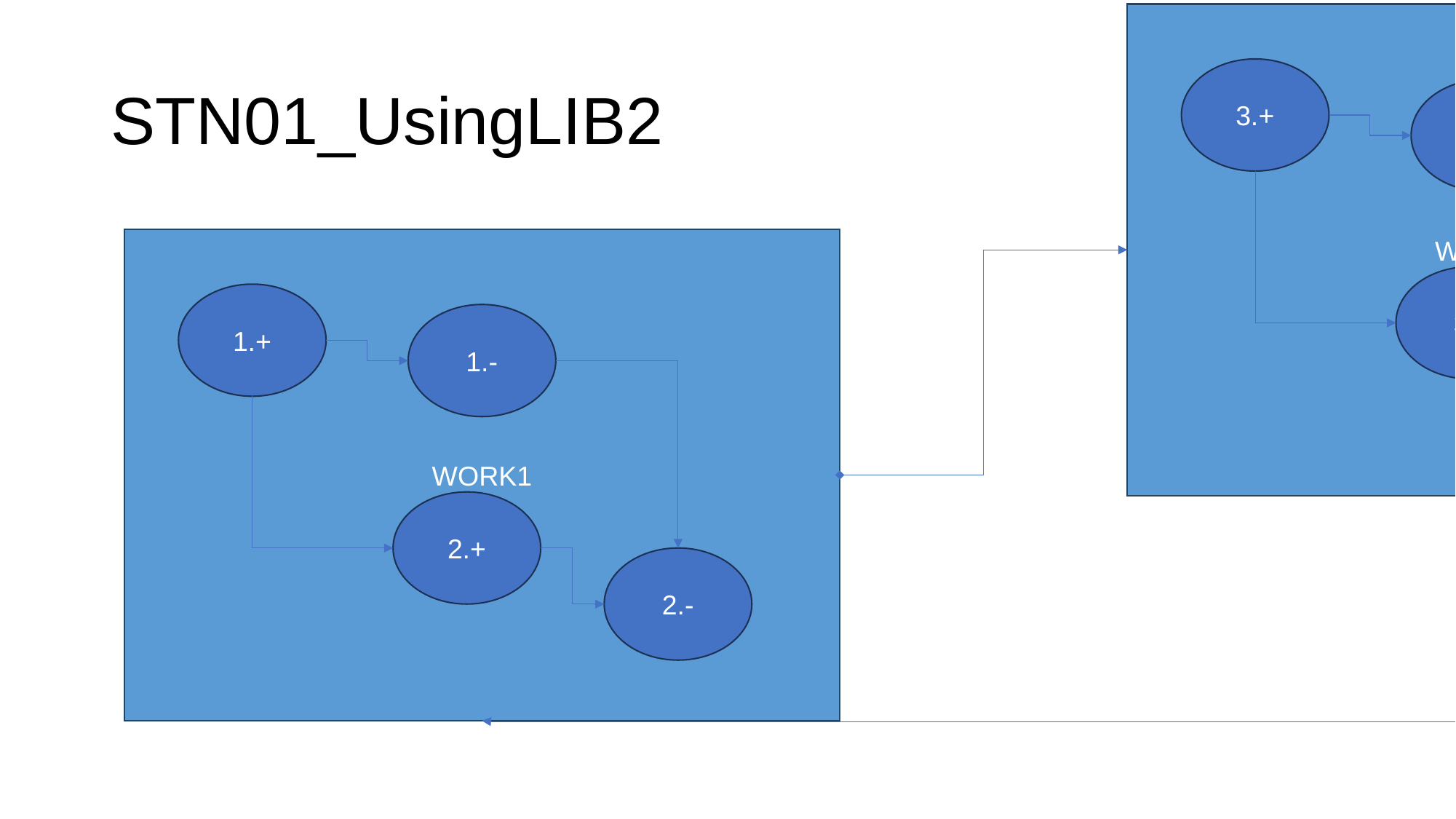

WORK2
3.+
4.+
3.-
4.-
# STN01_UsingLIB2

WORK1
1.+
1.-
2.+
2.-